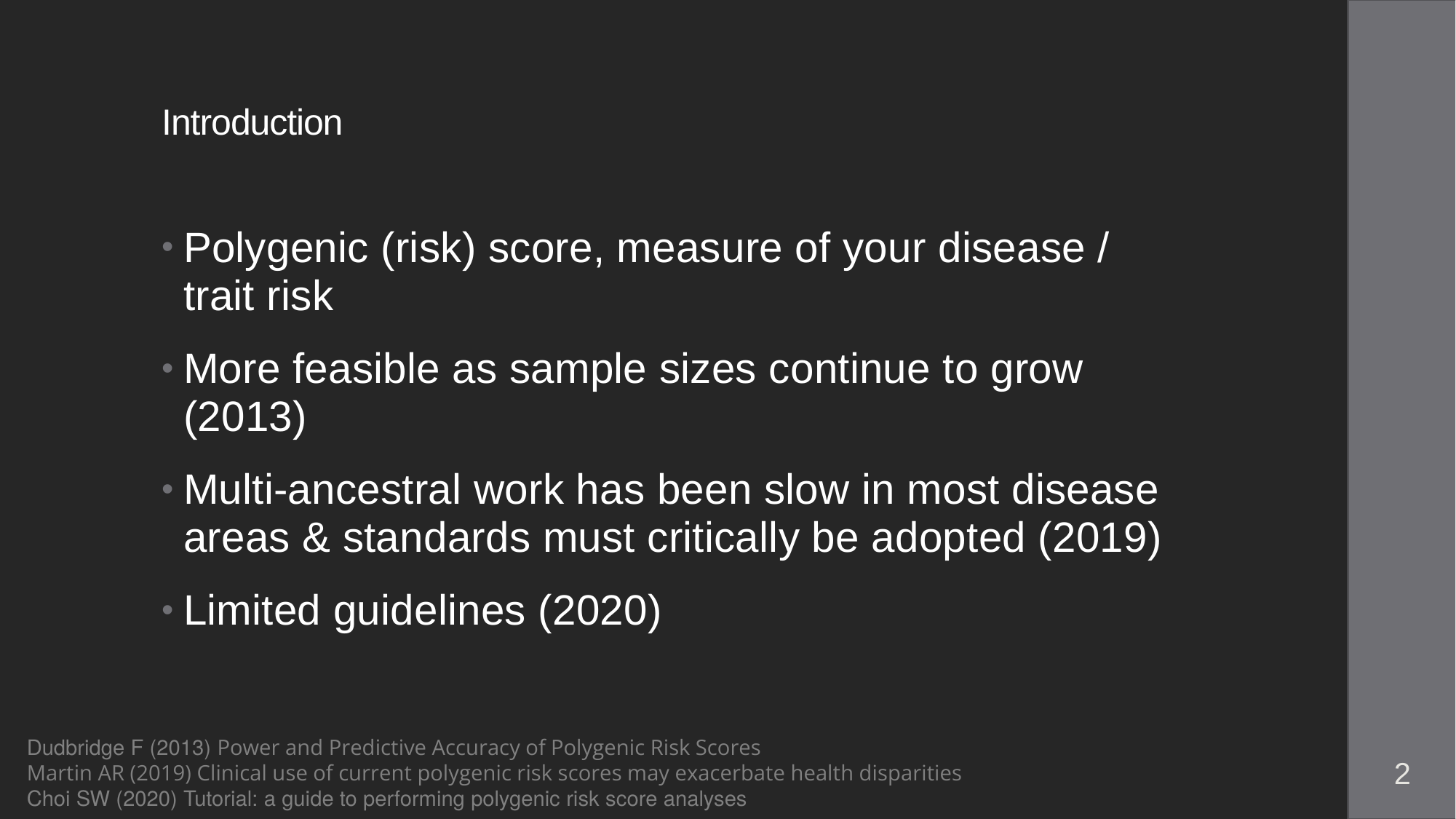

# Introduction
Polygenic (risk) score, measure of your disease / trait risk
More feasible as sample sizes continue to grow (2013)
Multi-ancestral work has been slow in most disease areas & standards must critically be adopted (2019)
Limited guidelines (2020)

Dudbridge F (2013) Power and Predictive Accuracy of Polygenic Risk Scores
Martin AR (2019) Clinical use of current polygenic risk scores may exacerbate health disparities
Choi SW (2020) Tutorial: a guide to performing polygenic risk score analyses
2